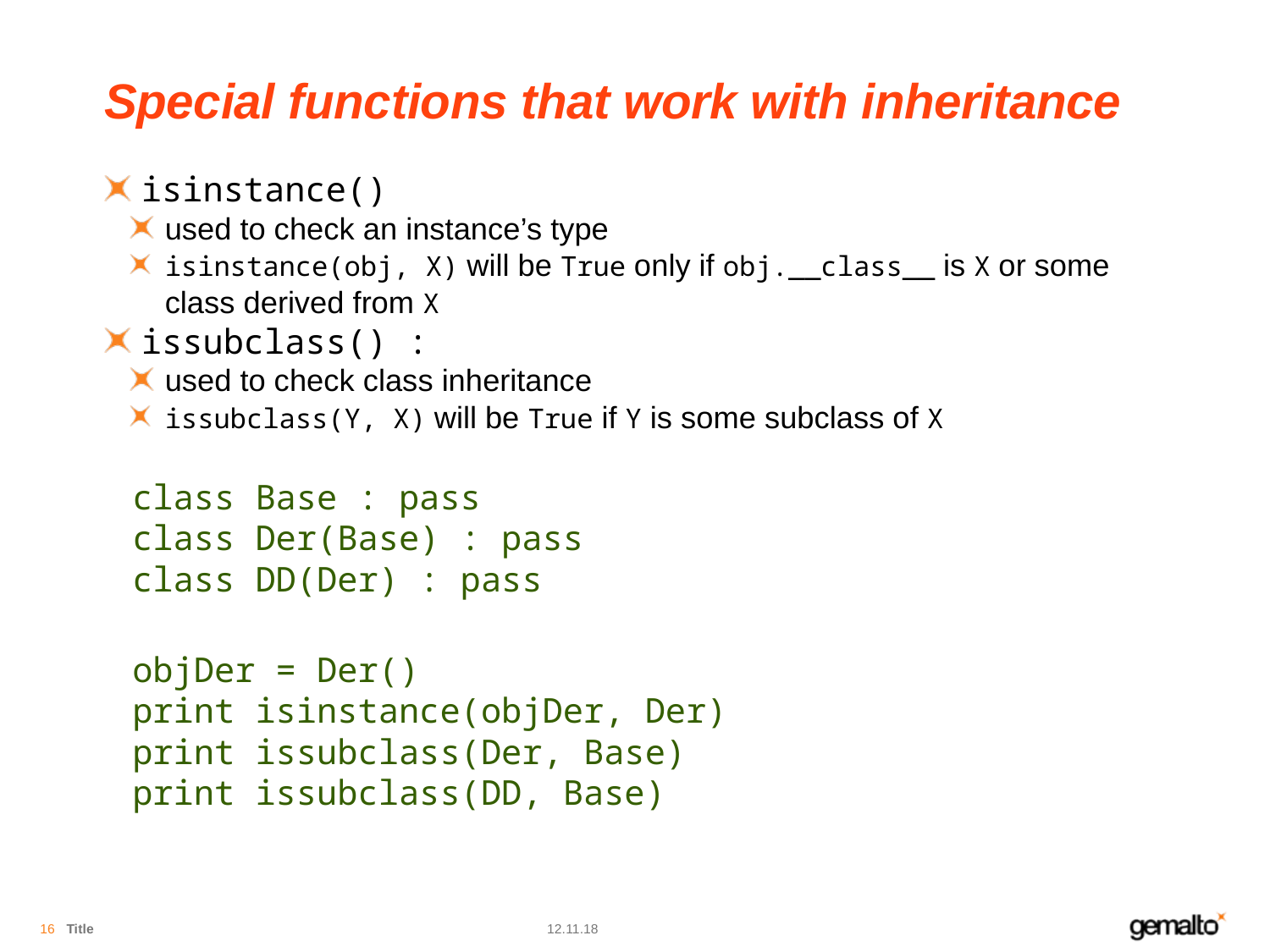

# Special functions that work with inheritance
isinstance()
used to check an instance’s type
isinstance(obj, X) will be True only if obj.__class__ is X or some class derived from X
issubclass() :
used to check class inheritance
issubclass(Y, X) will be True if Y is some subclass of X

	class Base : pass
	class Der(Base) : pass
	class DD(Der) : pass

	objDer = Der()
	print isinstance(objDer, Der)
	print issubclass(Der, Base)
	print issubclass(DD, Base)

16
Title
12.11.18